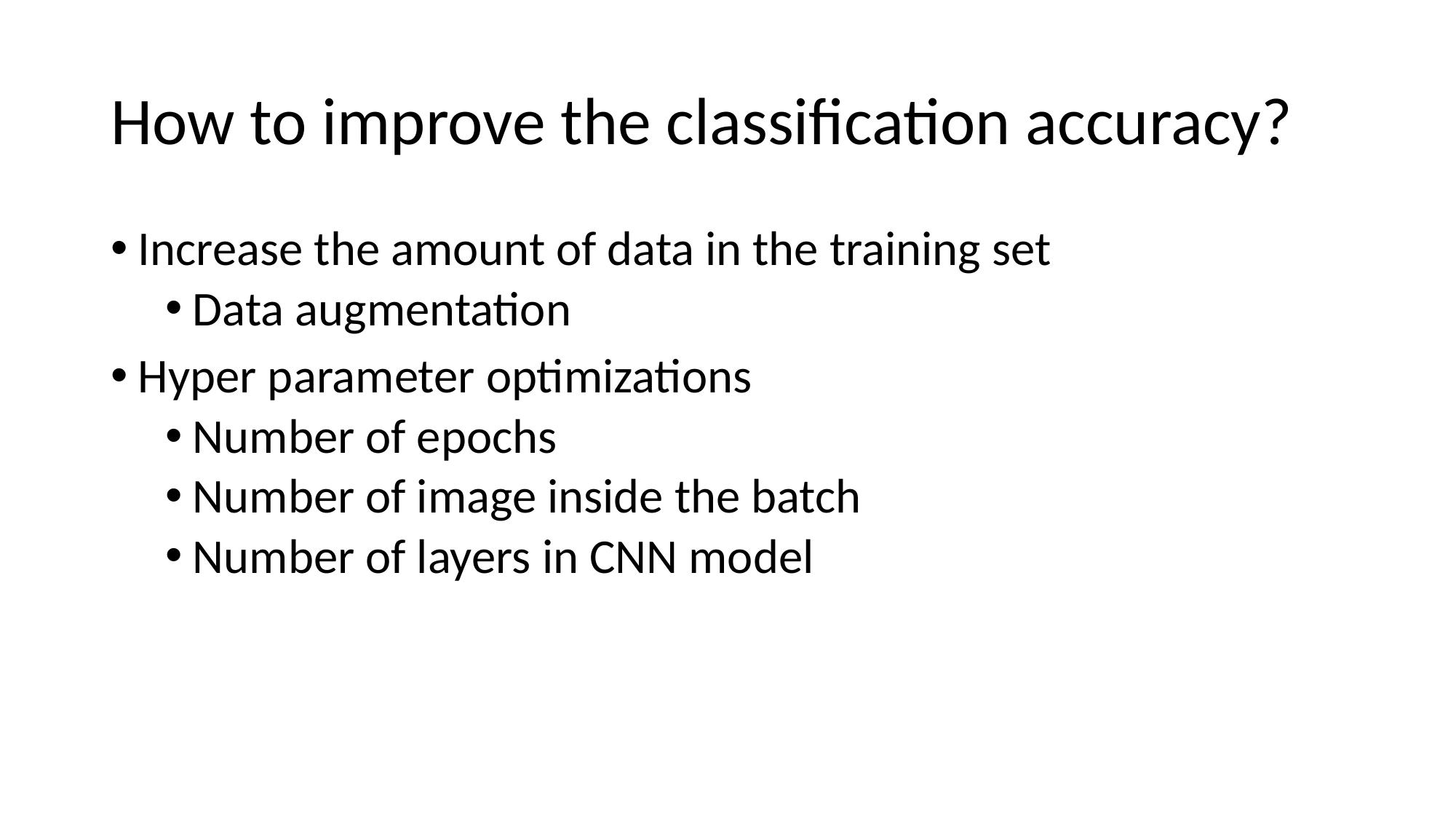

# How to improve the classification accuracy?
Increase the amount of data in the training set
Data augmentation
Hyper parameter optimizations
Number of epochs
Number of image inside the batch
Number of layers in CNN model